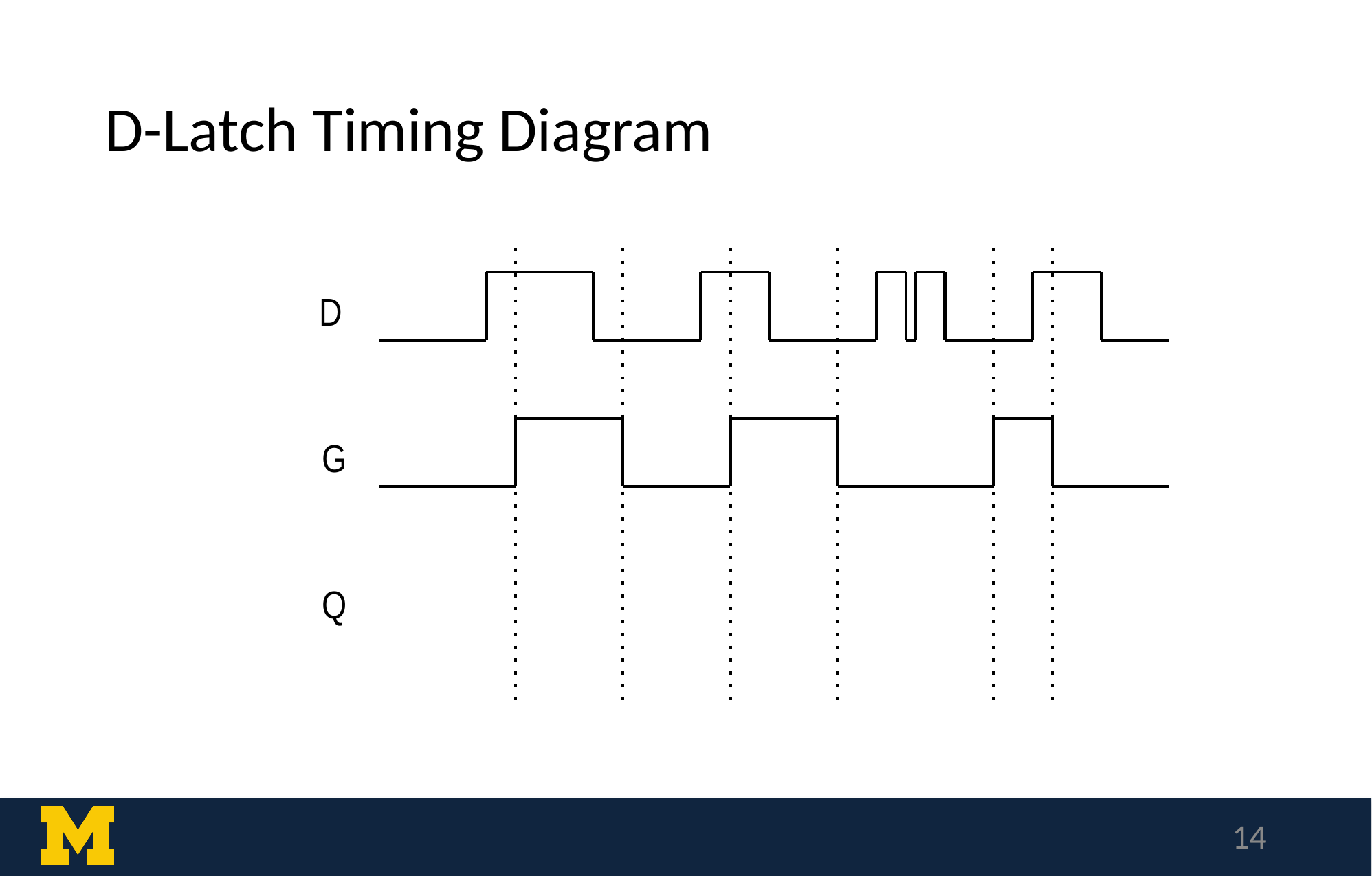

# D-Latch Timing Diagram
D
G
Q
14